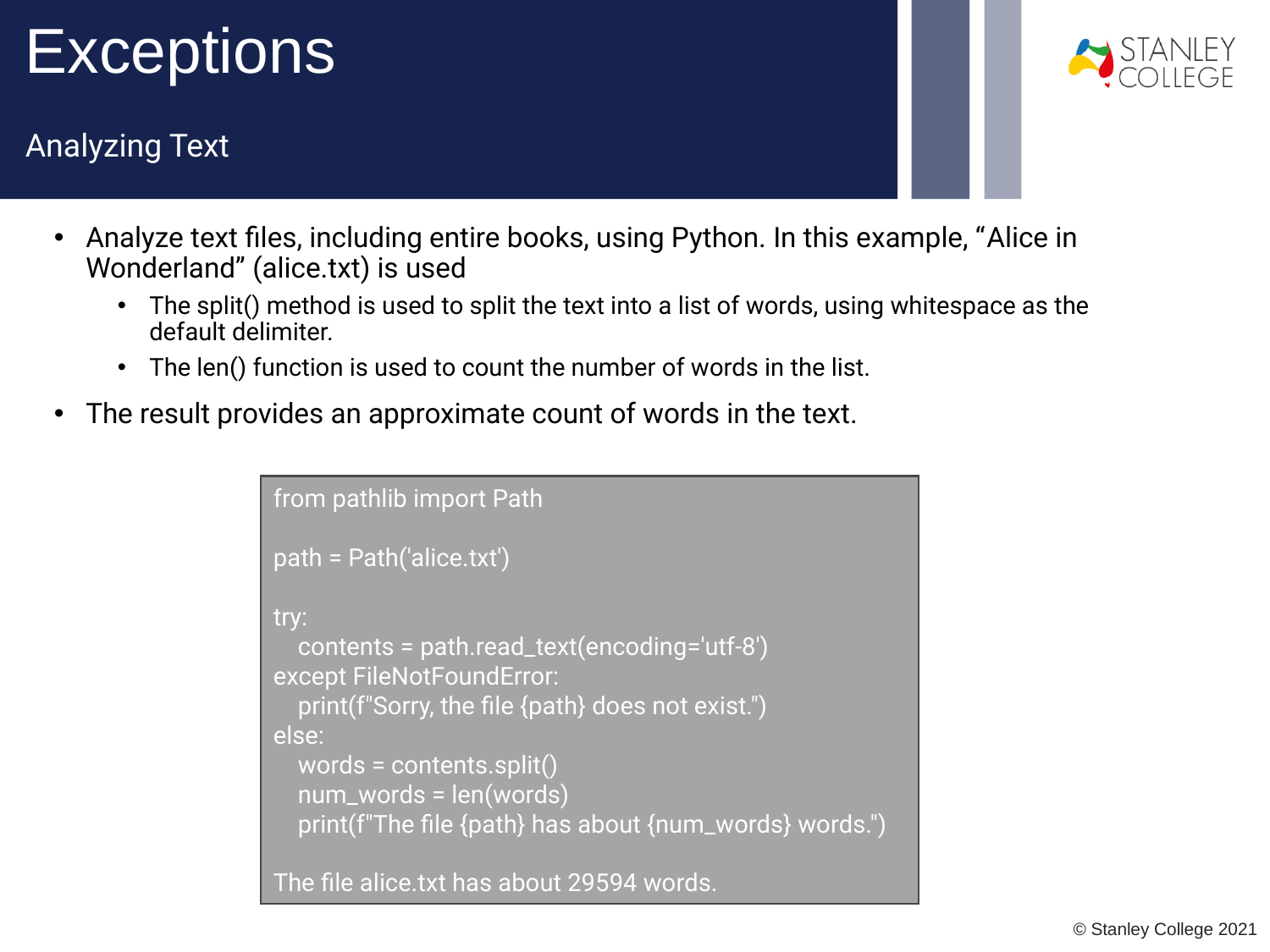

# Exceptions
Analyzing Text
Analyze text files, including entire books, using Python. In this example, “Alice in Wonderland” (alice.txt) is used
The split() method is used to split the text into a list of words, using whitespace as the default delimiter.
The len() function is used to count the number of words in the list.
The result provides an approximate count of words in the text.
from pathlib import Path

path = Path('alice.txt')

try:
    contents = path.read_text(encoding='utf-8')
except FileNotFoundError:
    print(f"Sorry, the file {path} does not exist.")
else:
    words = contents.split()
    num_words = len(words)
    print(f"The file {path} has about {num_words} words.")

The file alice.txt has about 29594 words.